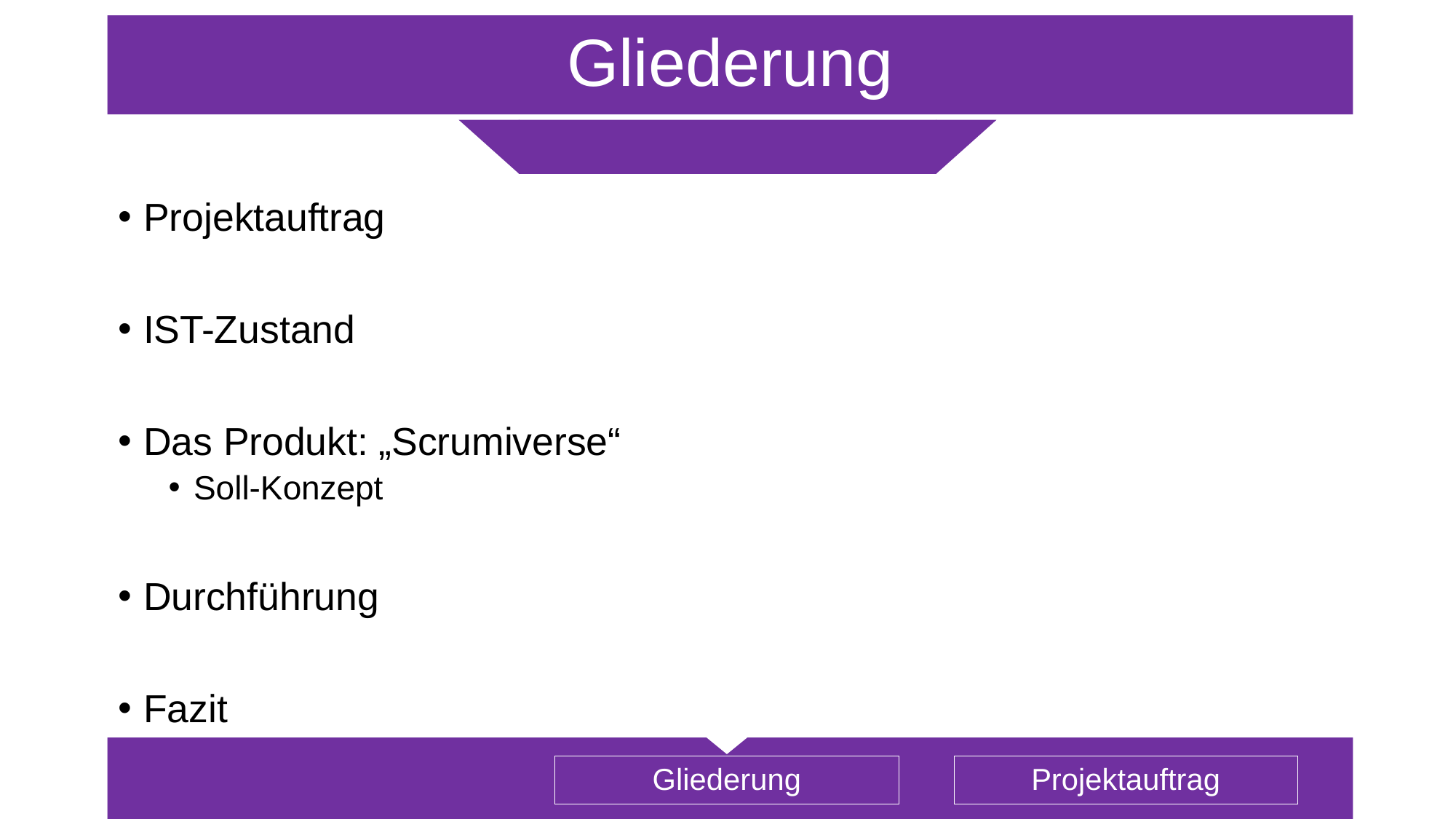

# Gliederung
Projektauftrag

IST-Zustand

Das Produkt: „Scrumiverse“
Soll-Konzept

Durchführung

Fazit

Gliederung
Projektauftrag